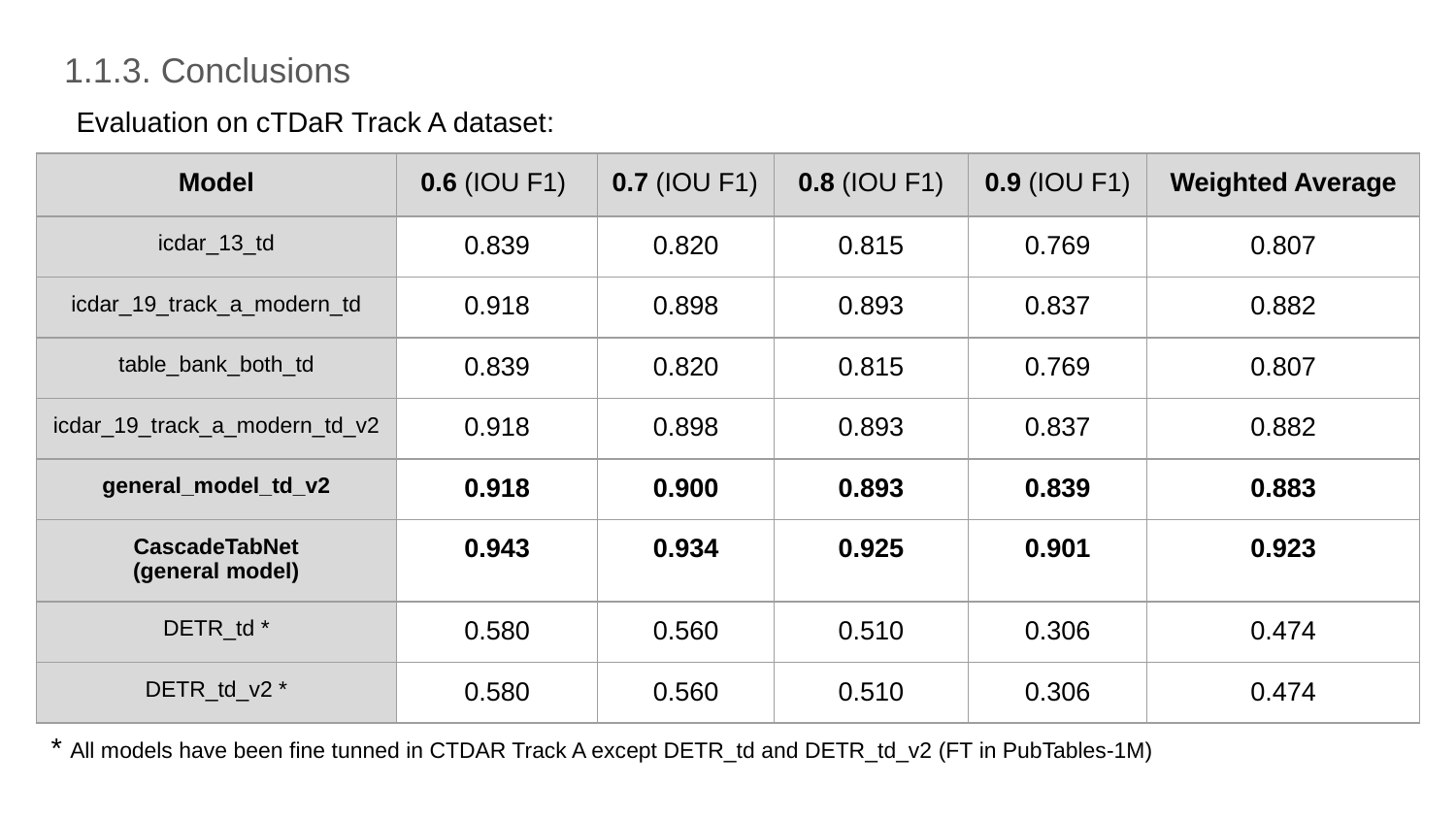

# 1.1.3. Conclusions
Evaluation on cTDaR Track A dataset:
| Model | 0.6 (IOU F1) | 0.7 (IOU F1) | 0.8 (IOU F1) | 0.9 (IOU F1) | Weighted Average |
| --- | --- | --- | --- | --- | --- |
| icdar\_13\_td | 0.839 | 0.820 | 0.815 | 0.769 | 0.807 |
| icdar\_19\_track\_a\_modern\_td | 0.918 | 0.898 | 0.893 | 0.837 | 0.882 |
| table\_bank\_both\_td | 0.839 | 0.820 | 0.815 | 0.769 | 0.807 |
| icdar\_19\_track\_a\_modern\_td\_v2 | 0.918 | 0.898 | 0.893 | 0.837 | 0.882 |
| general\_model\_td\_v2 | 0.918 | 0.900 | 0.893 | 0.839 | 0.883 |
| CascadeTabNet (general model) | 0.943 | 0.934 | 0.925 | 0.901 | 0.923 |
| DETR\_td \* | 0.580 | 0.560 | 0.510 | 0.306 | 0.474 |
| DETR\_td\_v2 \* | 0.580 | 0.560 | 0.510 | 0.306 | 0.474 |
* All models have been fine tunned in CTDAR Track A except DETR_td and DETR_td_v2 (FT in PubTables-1M)